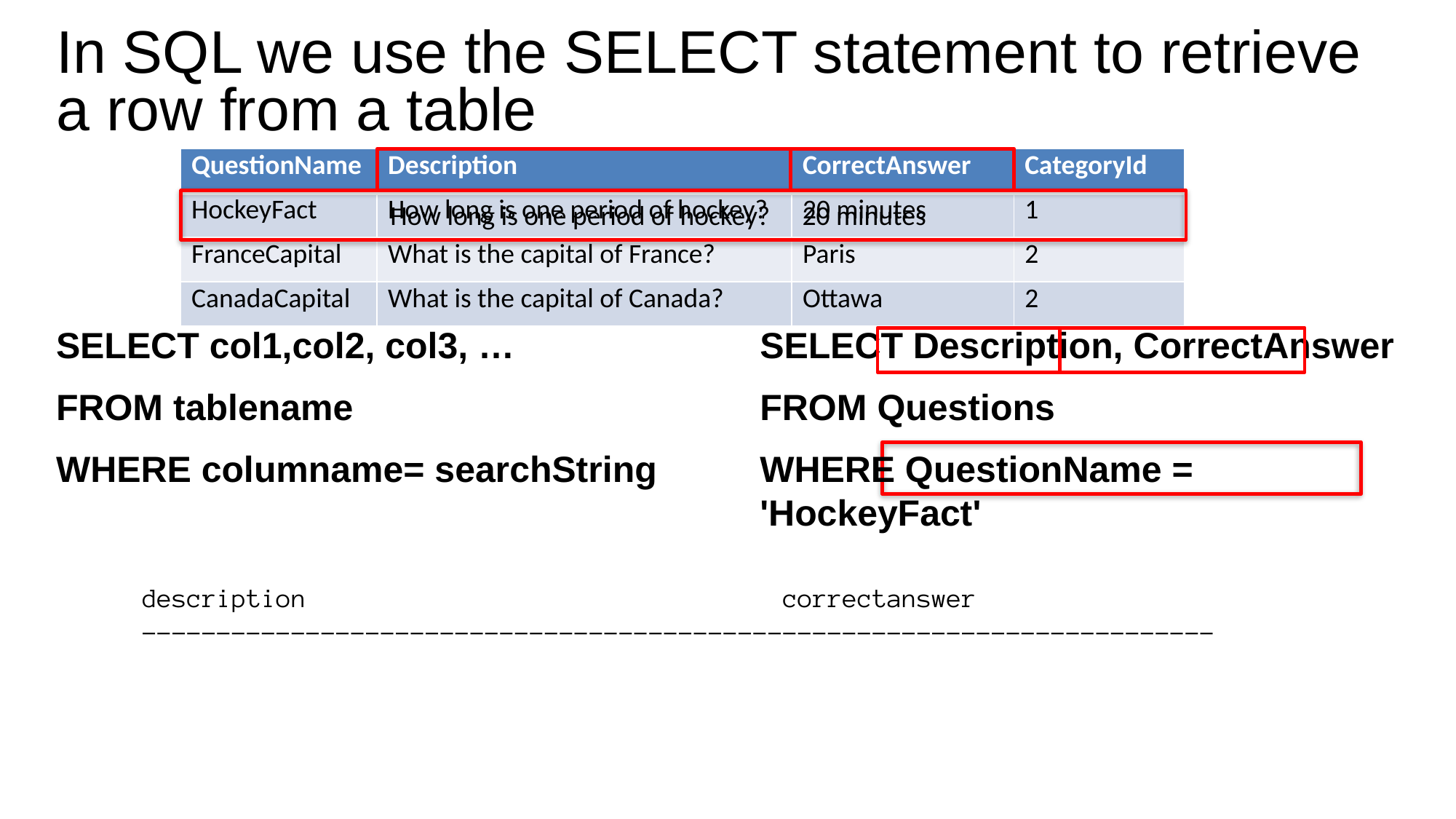

# In SQL we use the SELECT statement to retrieve a row from a table
| QuestionName | Description | CorrectAnswer | CategoryId |
| --- | --- | --- | --- |
| HockeyFact | How long is one period of hockey? | 20 minutes | 1 |
| FranceCapital | What is the capital of France? | Paris | 2 |
| CanadaCapital | What is the capital of Canada? | Ottawa | 2 |

SELECT col1,col2, col3, …
FROM tablename
WHERE columname= searchString

SELECT Description, CorrectAnswer
FROM Questions
WHERE QuestionName = 'HockeyFact'

How long is one period of hockey?
20 minutes

description                                correctanswer
------------------------------------------------------------------------